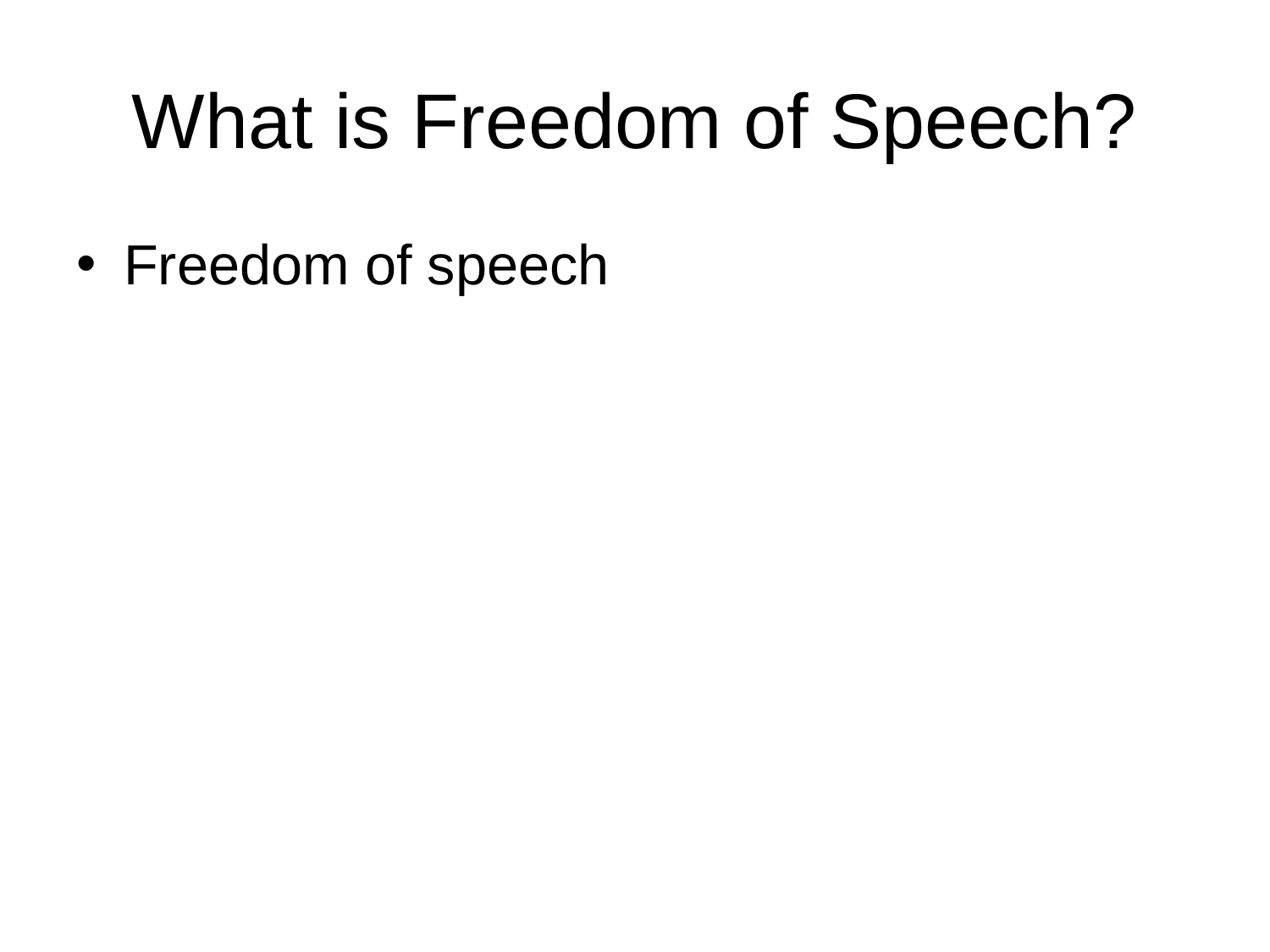

# What is Freedom of Speech?
Freedom of speech